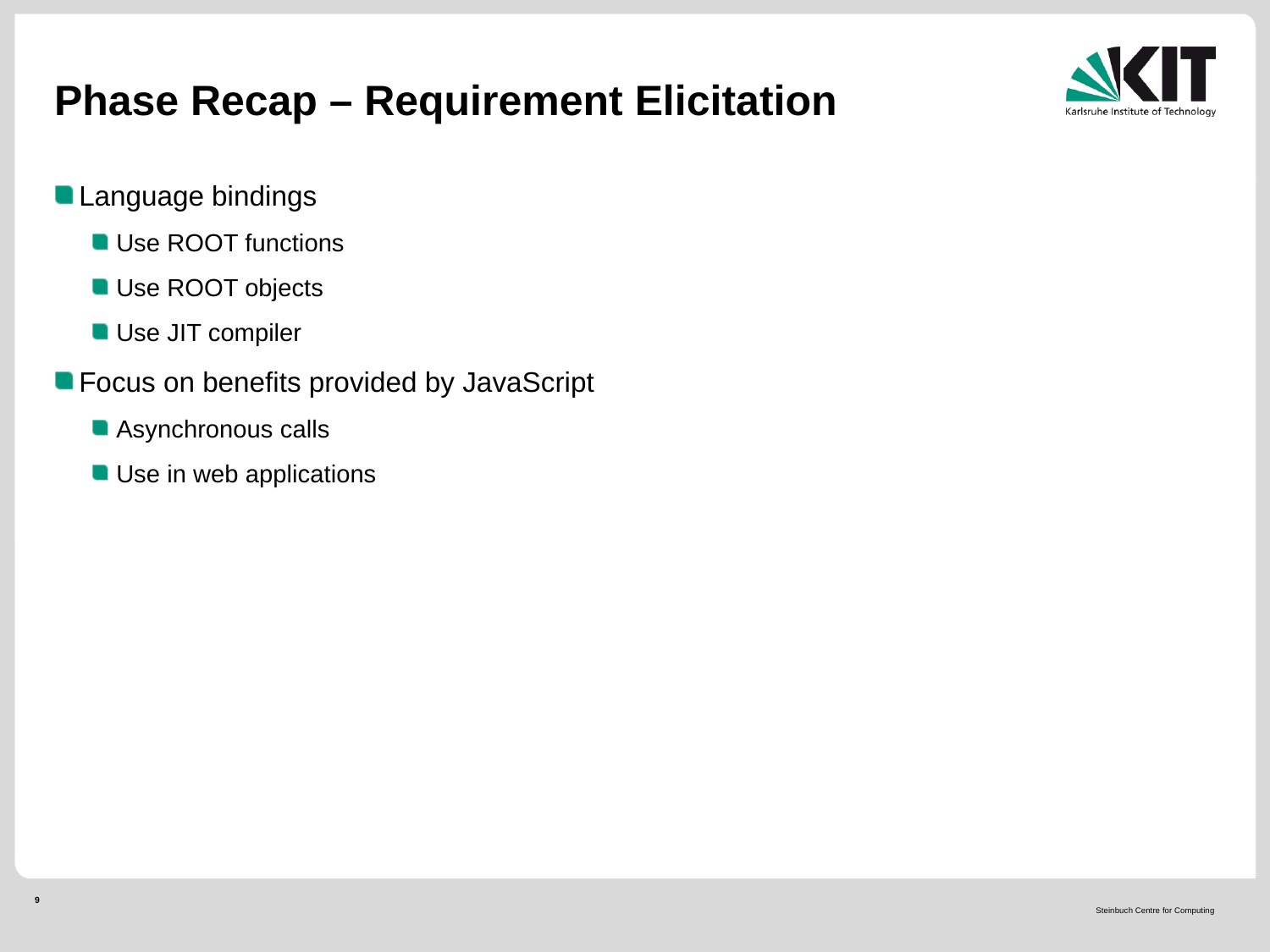

# Phase Recap – Requirement Elicitation
Language bindings
Use ROOT functions
Use ROOT objects
Use JIT compiler
Focus on benefits provided by JavaScript
Asynchronous calls
Use in web applications